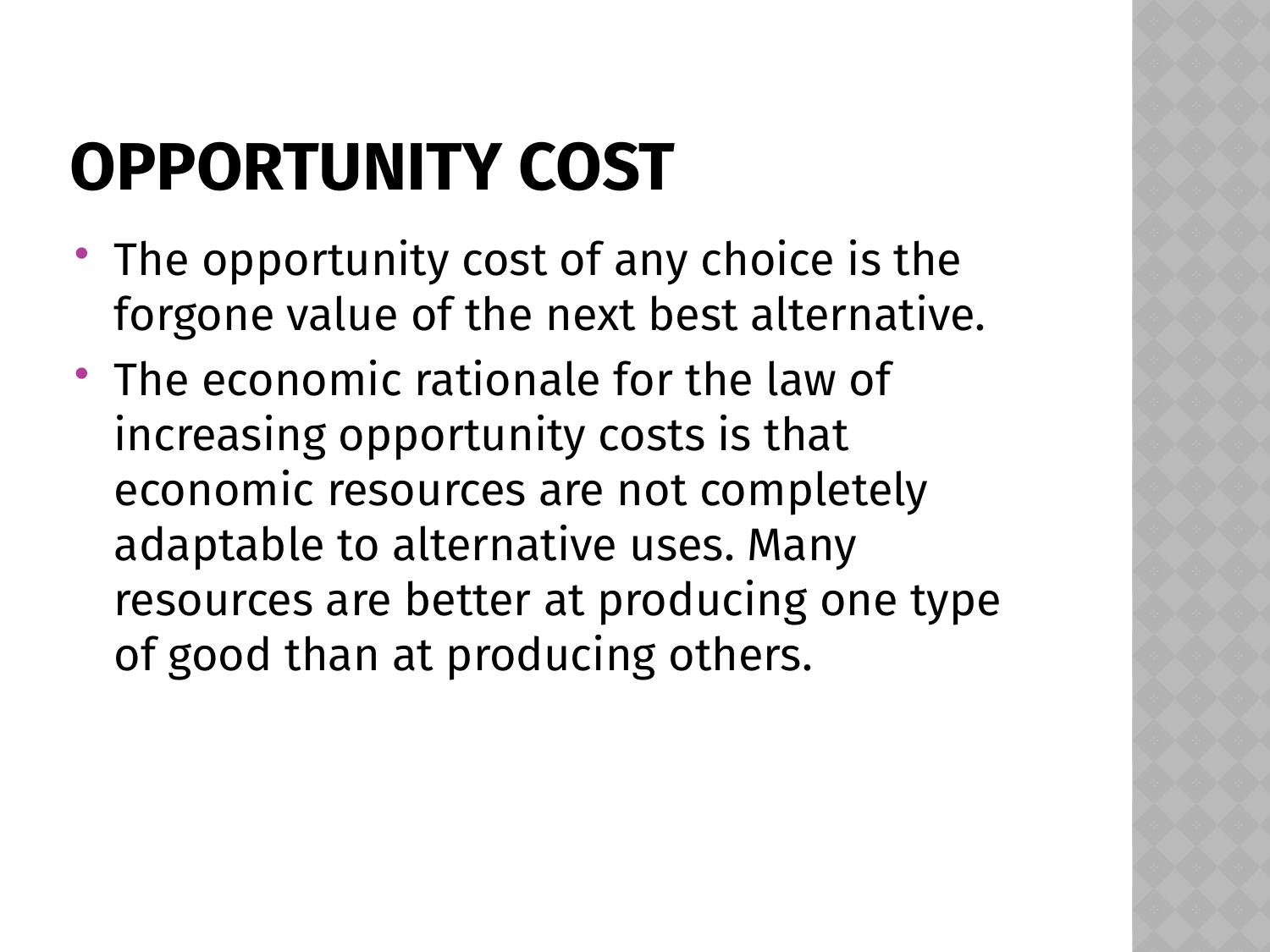

# Opportunity Cost
The opportunity cost of any choice is the forgone value of the next best alternative.
The economic rationale for the law of increasing opportunity costs is that economic resources are not completely adaptable to alternative uses. Many resources are better at producing one type of good than at producing others.